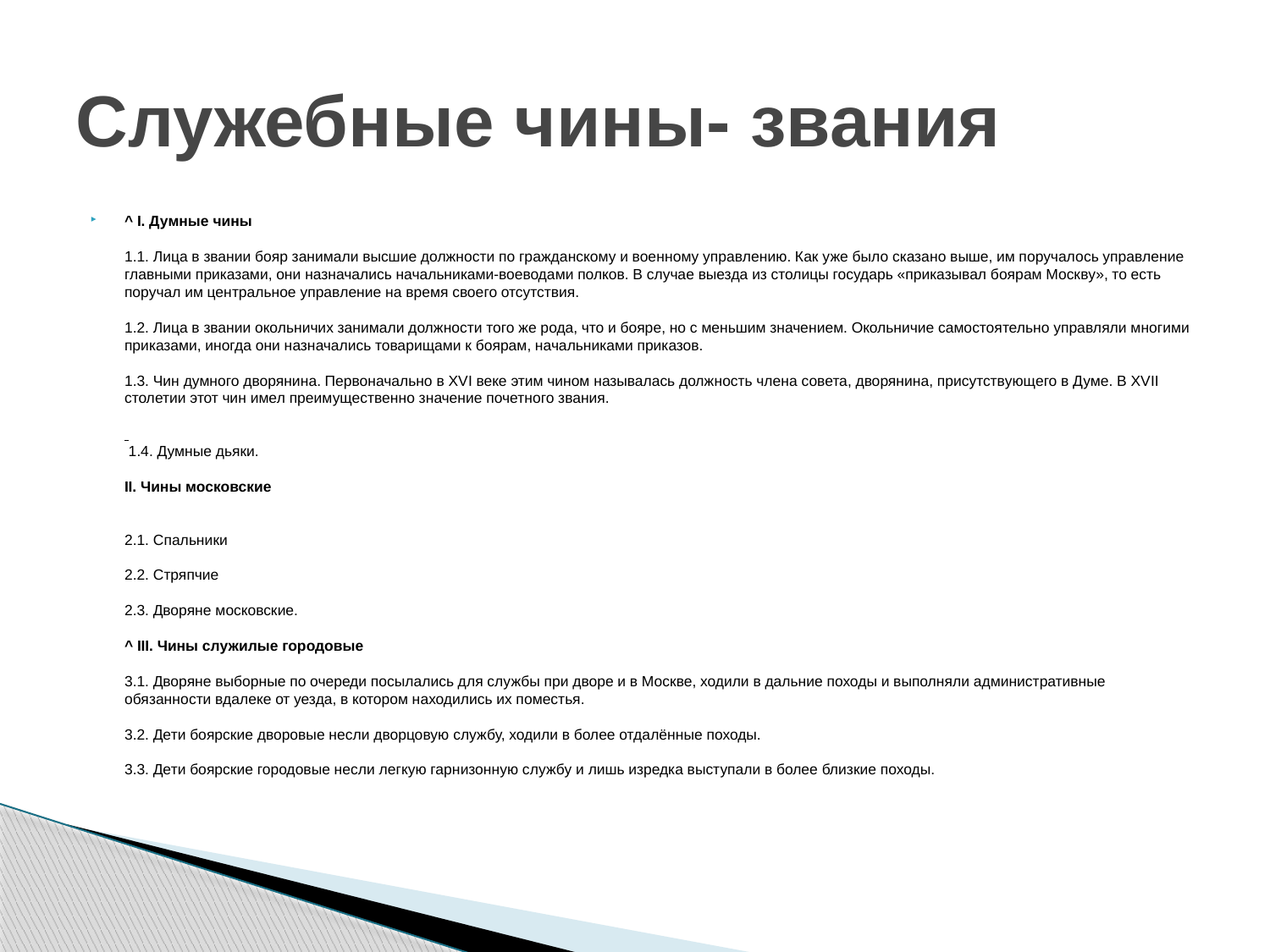

# Служебные чины- звания
^ I. Думные чины
1.1. Лица в звании бояр занимали высшие должности по гражданскому и военному управлению. Как уже было сказано выше, им поручалось управление главными приказами, они назначались начальниками-воеводами полков. В случае выезда из столицы государь «приказывал боярам Москву», то есть поручал им центральное управление на время своего отсутствия.
1.2. Лица в звании окольничих занимали должности того же рода, что и бояре, но с меньшим значением. Окольничие самостоятельно управляли многими приказами, иногда они назначались товарищами к боярам, начальниками приказов.
1.3. Чин думного дворянина. Первоначально в XVI веке этим чином называлась должность члена совета, дворянина, присутствующего в Думе. В XVII столетии этот чин имел преимущественно значение почетного звания.
 1.4. Думные дьяки.
II. Чины московские
2.1. Спальники
2.2. Стряпчие
2.3. Дворяне московские.
^ III. Чины служилые городовые
3.1. Дворяне выборные по очереди посылались для службы при дворе и в Москве, ходили в дальние походы и выполняли административные обязанности вдалеке от уезда, в котором находились их поместья.
3.2. Дети боярские дворовые несли дворцовую службу, ходили в более отдалённые походы.
3.3. Дети боярские городовые несли легкую гарнизонную службу и лишь изредка выступали в более близкие походы.